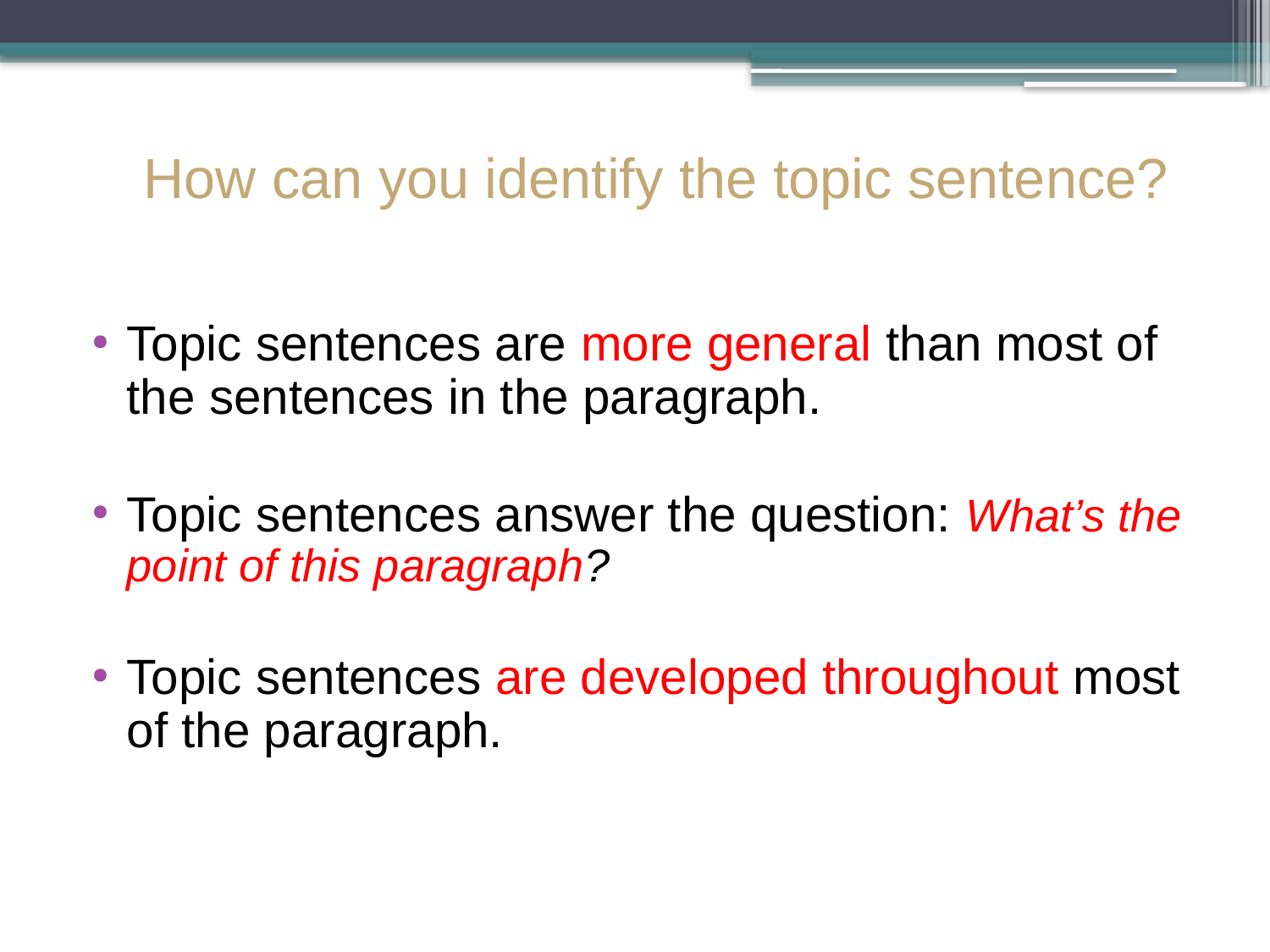

# How can you identify the topic sentence?
Topic sentences are more general than most of the sentences in the paragraph.

Topic sentences answer the question: What’s the point of this paragraph?

Topic sentences are developed throughout most of the paragraph.